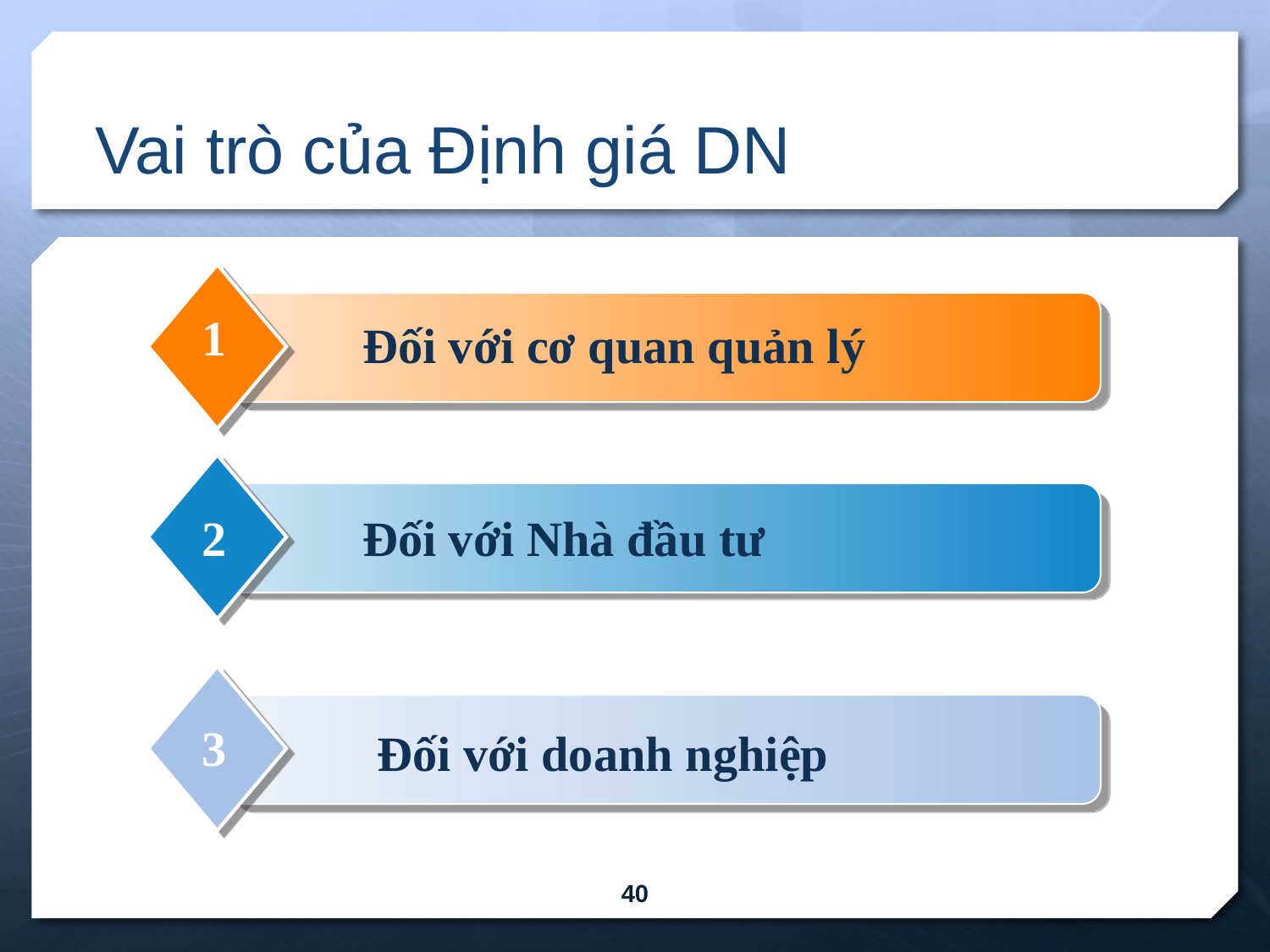

# Vai trò của Định giá DN

1
Đối với cơ quan quản lý

2
Đối với Nhà đầu tư

3
Đối với doanh nghiệp
40